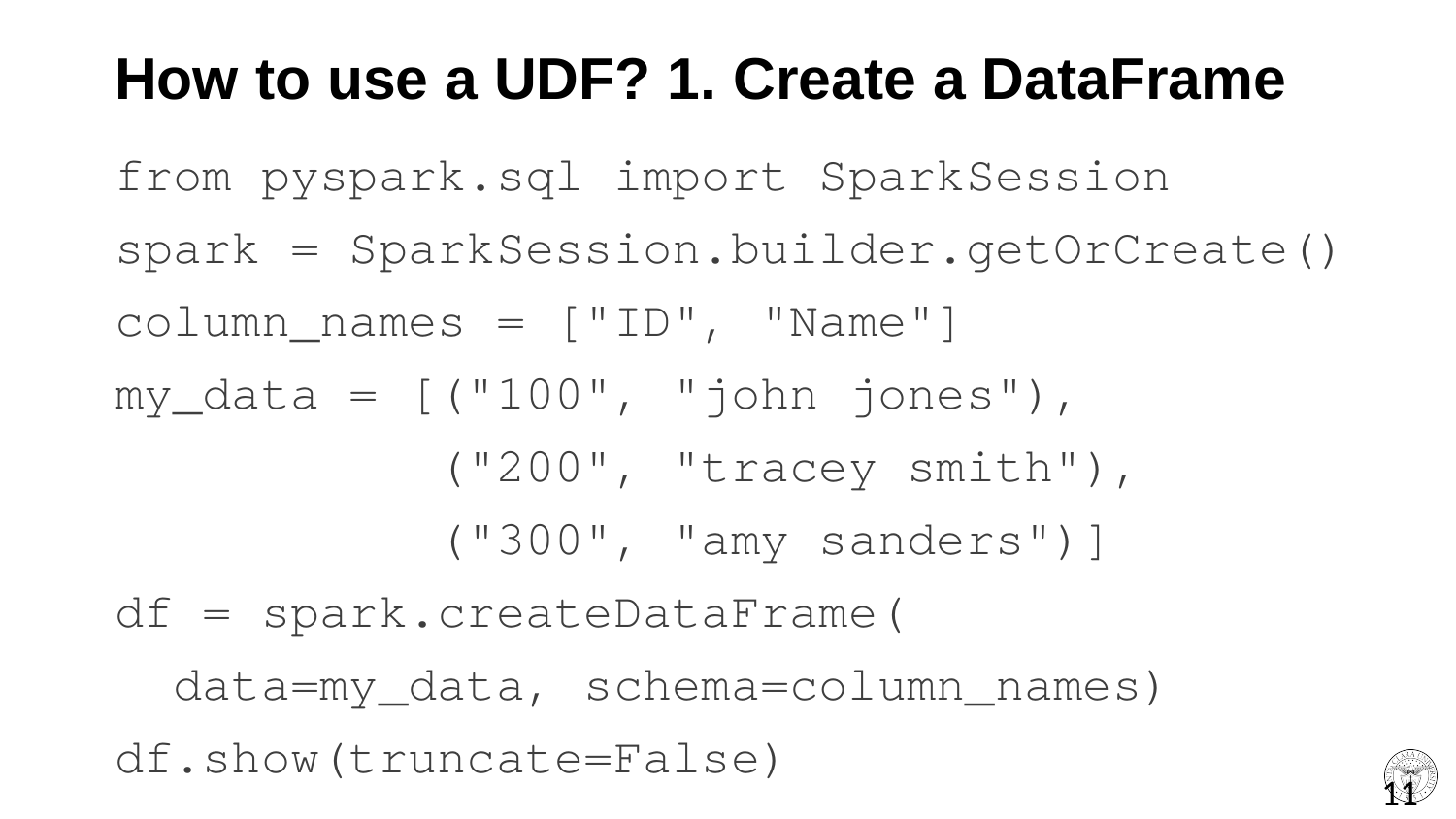

# How to use a UDF? 1. Create a DataFrame
from pyspark.sql import SparkSession
spark = SparkSession.builder.getOrCreate()
column_names = ["ID", "Name"]
my_data = [("100", "john jones"),
           ("200", "tracey smith"),
           ("300", "amy sanders")]
df = spark.createDataFrame(
  data=my_data, schema=column_names)
df.show(truncate=False)

11